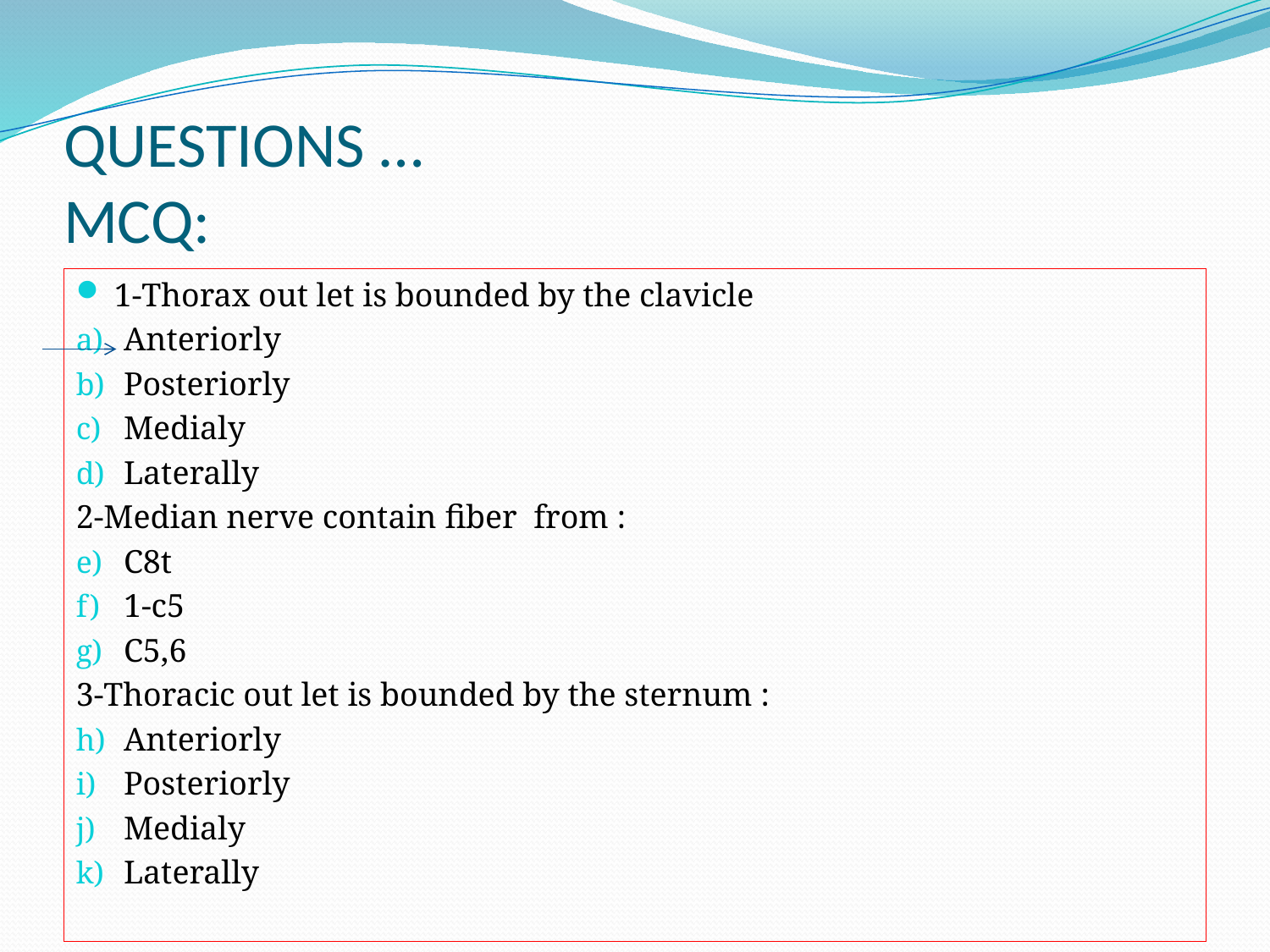

# QUESTIONS … MCQ:
1-Thorax out let is bounded by the clavicle
Anteriorly
Posteriorly
Medialy
Laterally
2-Median nerve contain fiber  from :
C8t
1-c5
C5,6
3-Thoracic out let is bounded by the sternum :
Anteriorly
Posteriorly
Medialy
Laterally